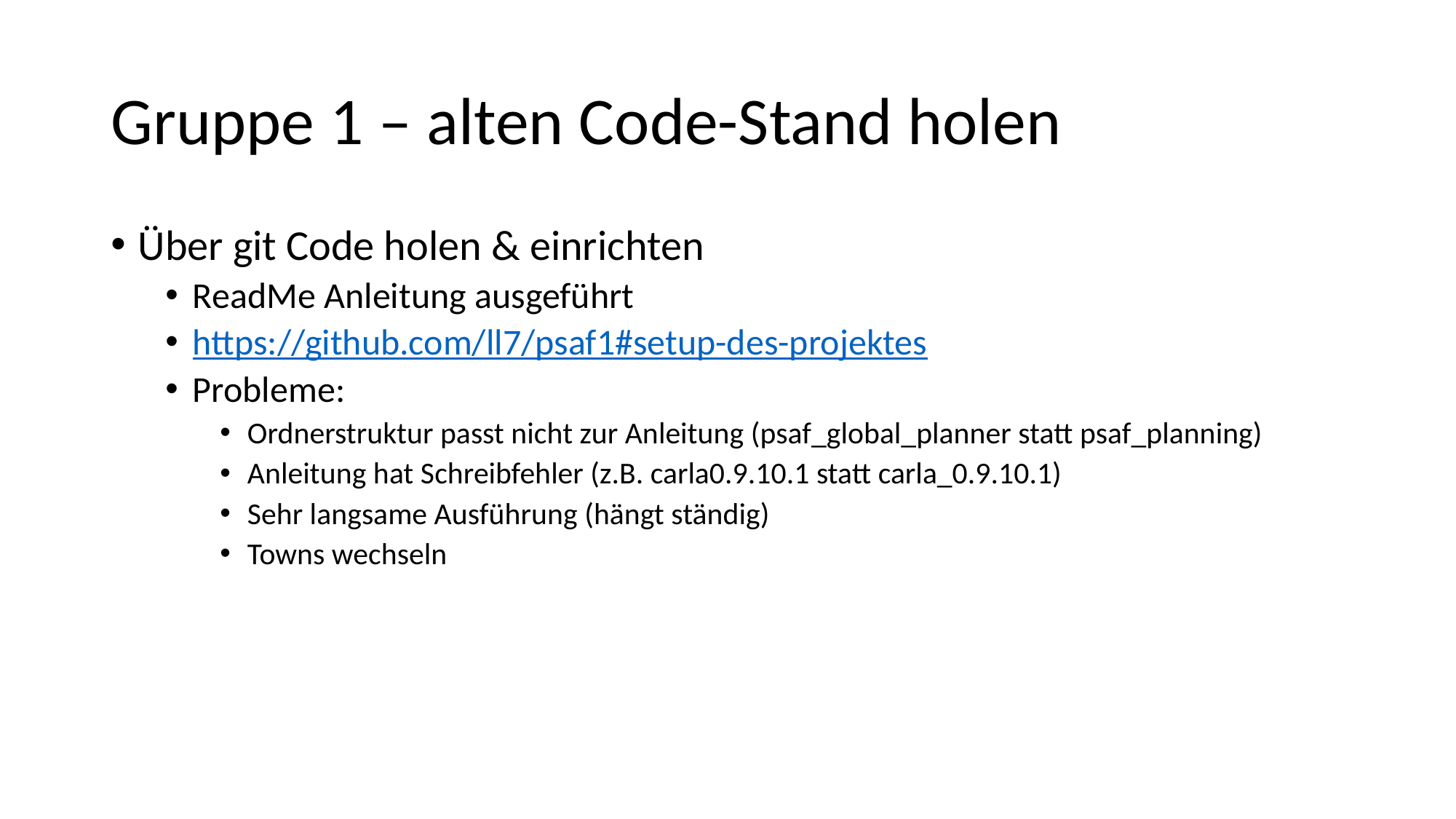

# Gruppe 1 – alten Code-Stand holen
Über git Code holen & einrichten
ReadMe Anleitung ausgeführt
https://github.com/ll7/psaf1#setup-des-projektes
Probleme:
Ordnerstruktur passt nicht zur Anleitung (psaf_global_planner statt psaf_planning)
Anleitung hat Schreibfehler (z.B. carla0.9.10.1 statt carla_0.9.10.1)
Sehr langsame Ausführung (hängt ständig)
Towns wechseln